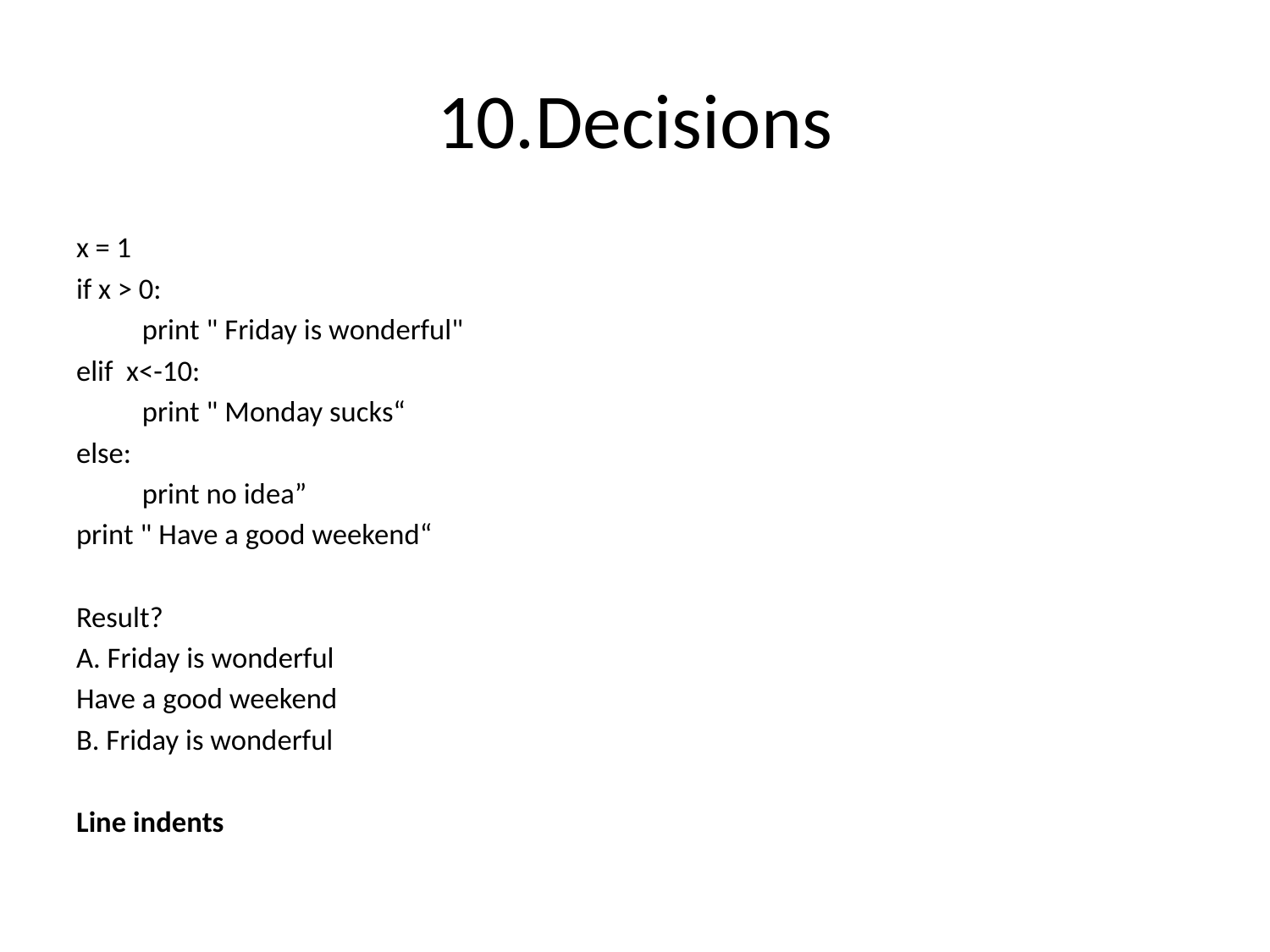

# 10.Decisions
x = 1
if x > 0:
	print " Friday is wonderful"
elif  x<-10:
	print " Monday sucks“
else:
	print no idea”
print " Have a good weekend“

Result?
A. Friday is wonderful
Have a good weekend
B. Friday is wonderful

Line indents